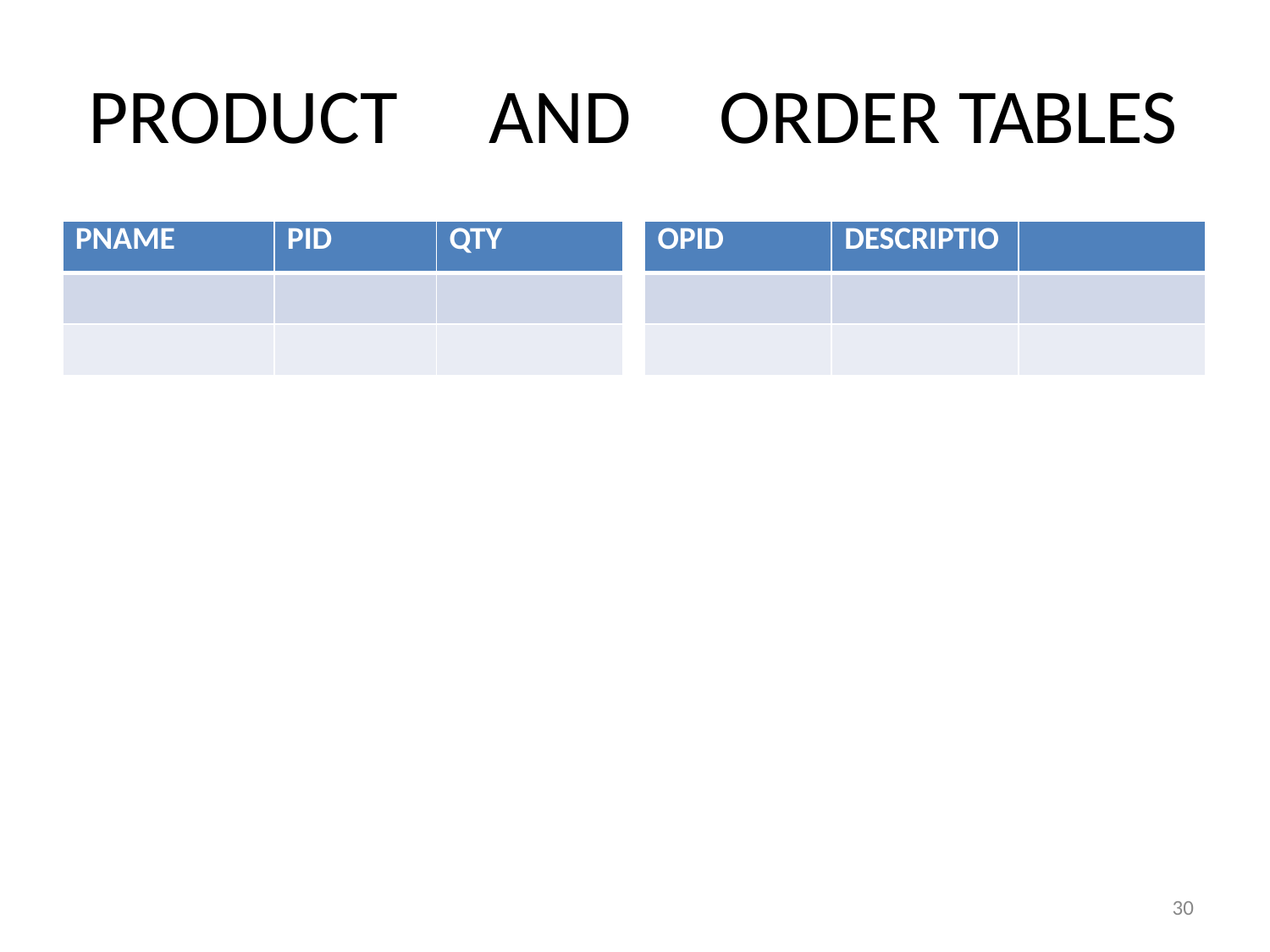

# PRODUCT	AND	ORDER TABLES
| PNAME | PID | QTY |
| --- | --- | --- |
|  |  |  |
|  |  |  |
| OPID | DESCRIPTIO |  |
| --- | --- | --- |
|  |  |  |
|  |  |  |
30